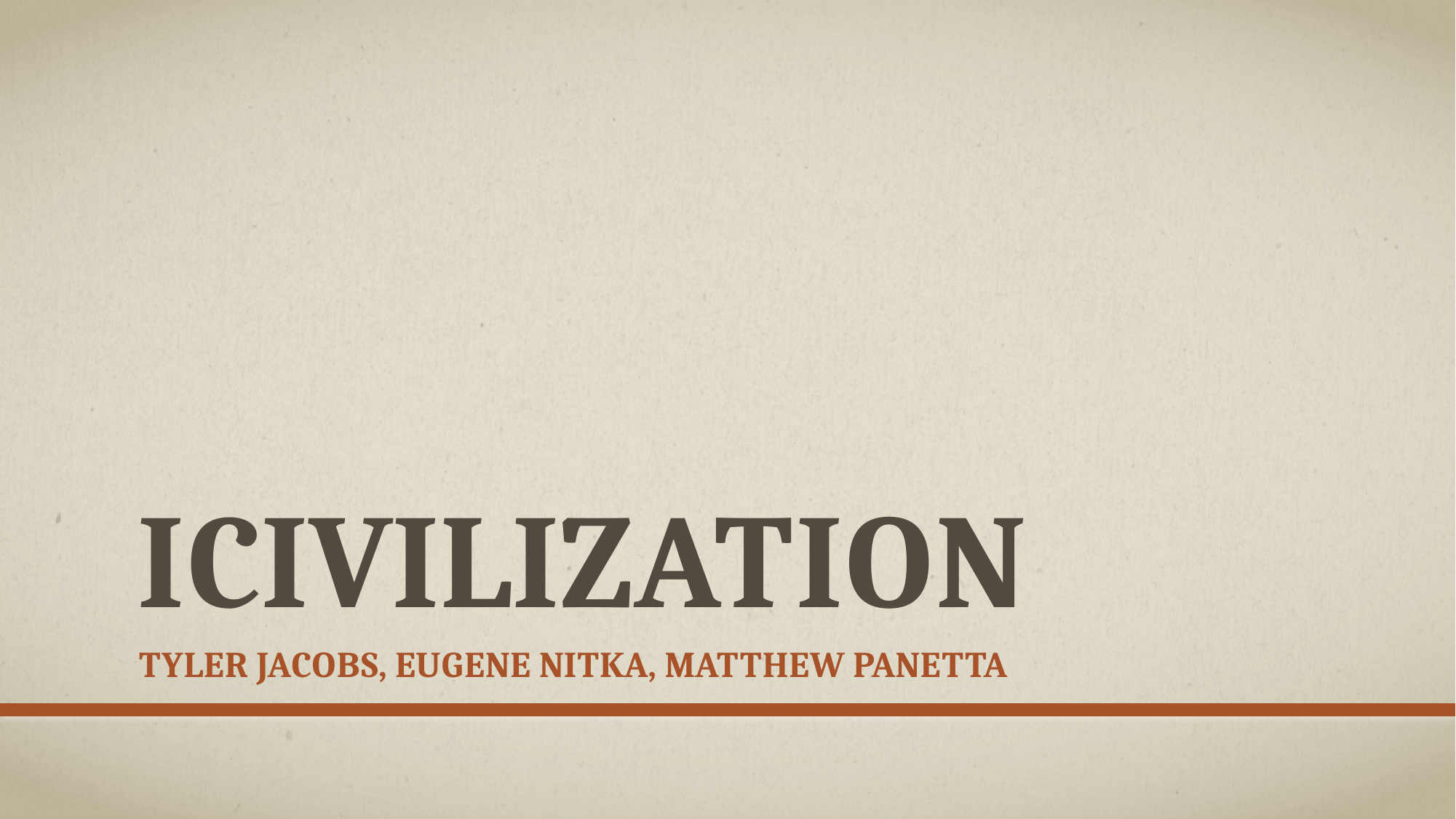

# iCivilization
Tyler Jacobs, Eugene nitka, matthew panetta